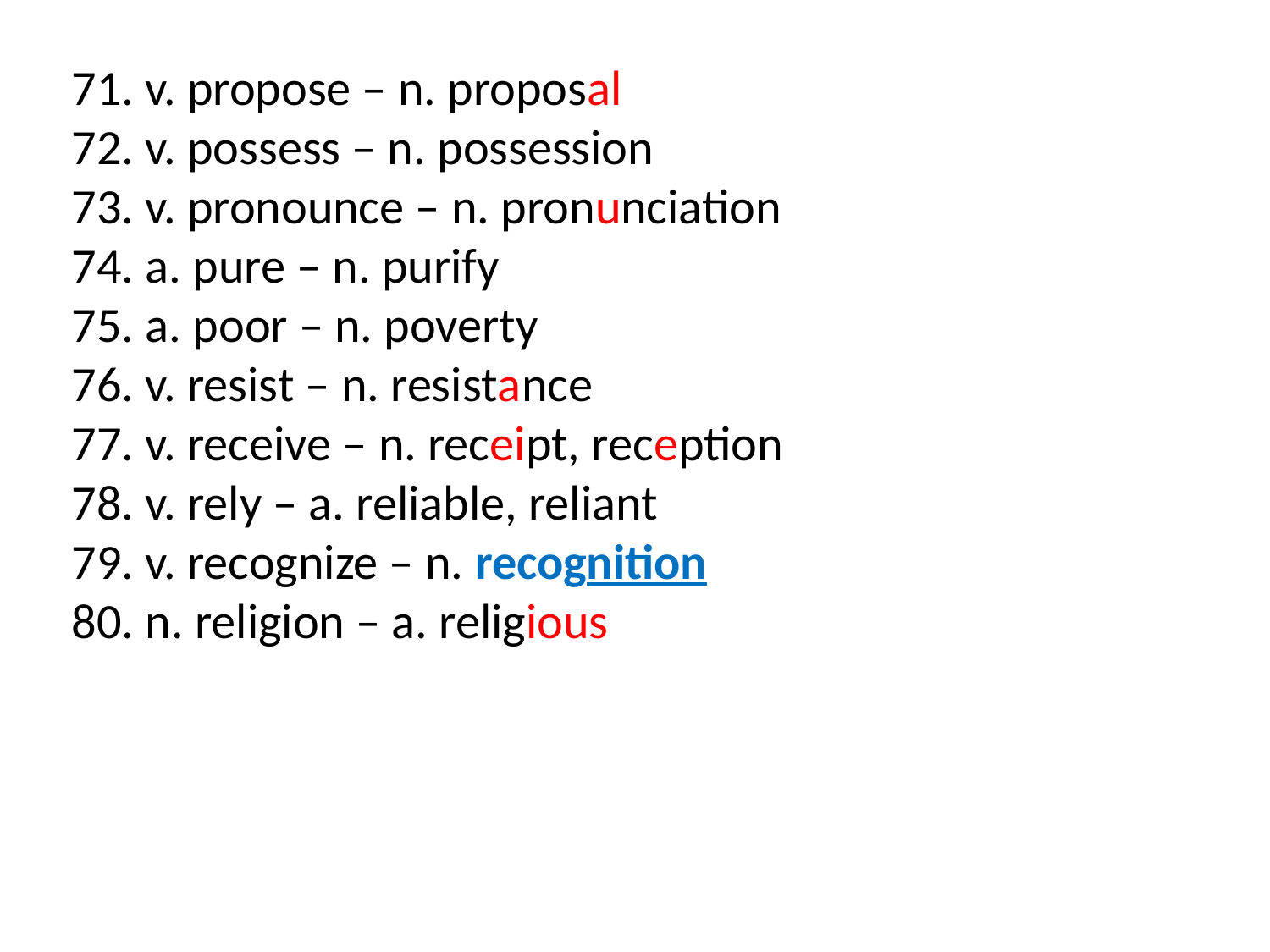

71. v. propose – n. proposal
72. v. possess – n. possession
73. v. pronounce – n. pronunciation
74. a. pure – n. purify
75. a. poor – n. poverty
76. v. resist – n. resistance
77. v. receive – n. receipt, reception
78. v. rely – a. reliable, reliant
79. v. recognize – n. recognition
80. n. religion – a. religious